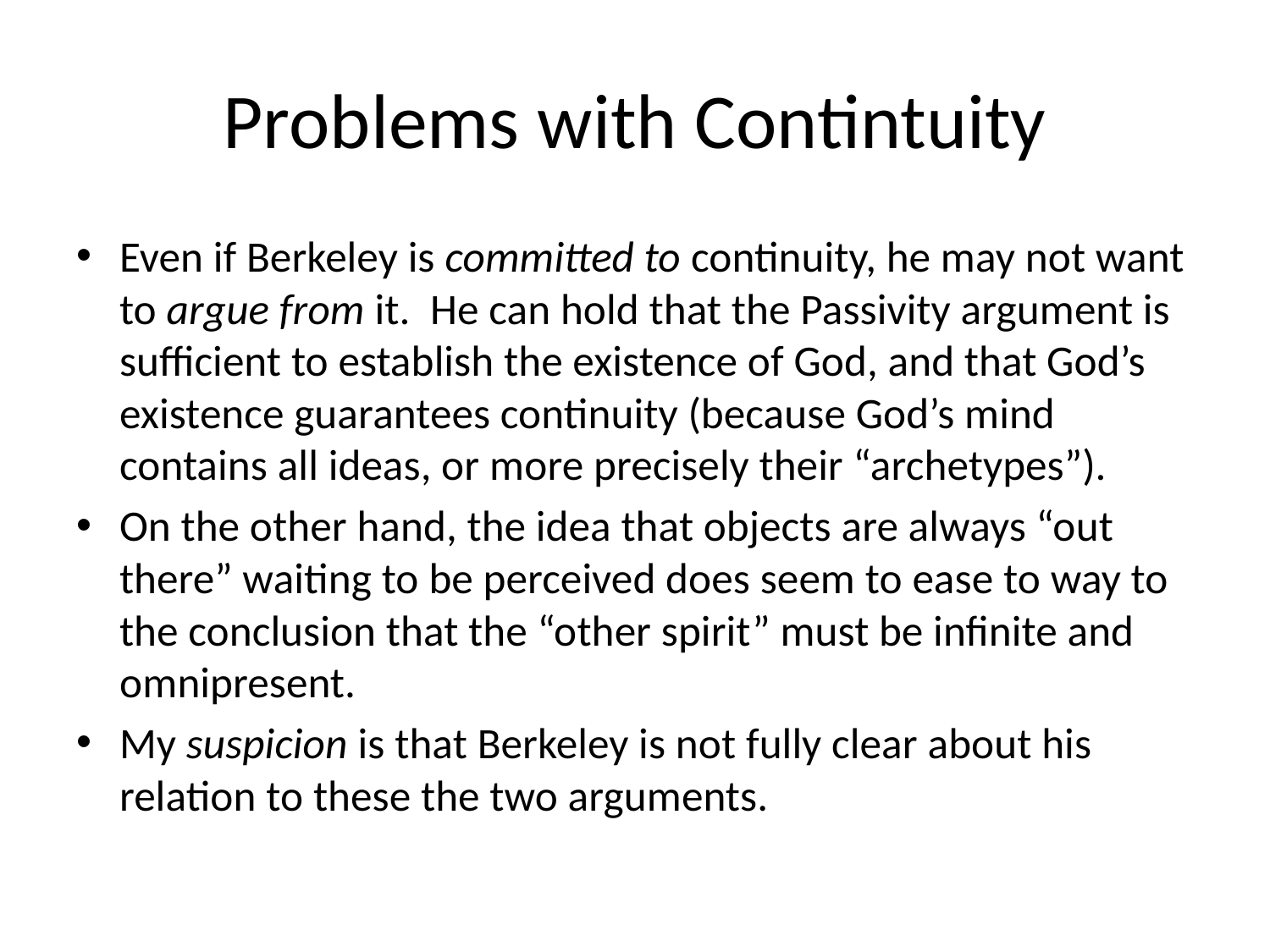

# Problems with Contintuity
Even if Berkeley is committed to continuity, he may not want to argue from it.  He can hold that the Passivity argument is sufficient to establish the existence of God, and that God’s existence guarantees continuity (because God’s mind contains all ideas, or more precisely their “archetypes”).
On the other hand, the idea that objects are always “out there” waiting to be perceived does seem to ease to way to the conclusion that the “other spirit” must be infinite and omnipresent.
My suspicion is that Berkeley is not fully clear about his relation to these the two arguments.